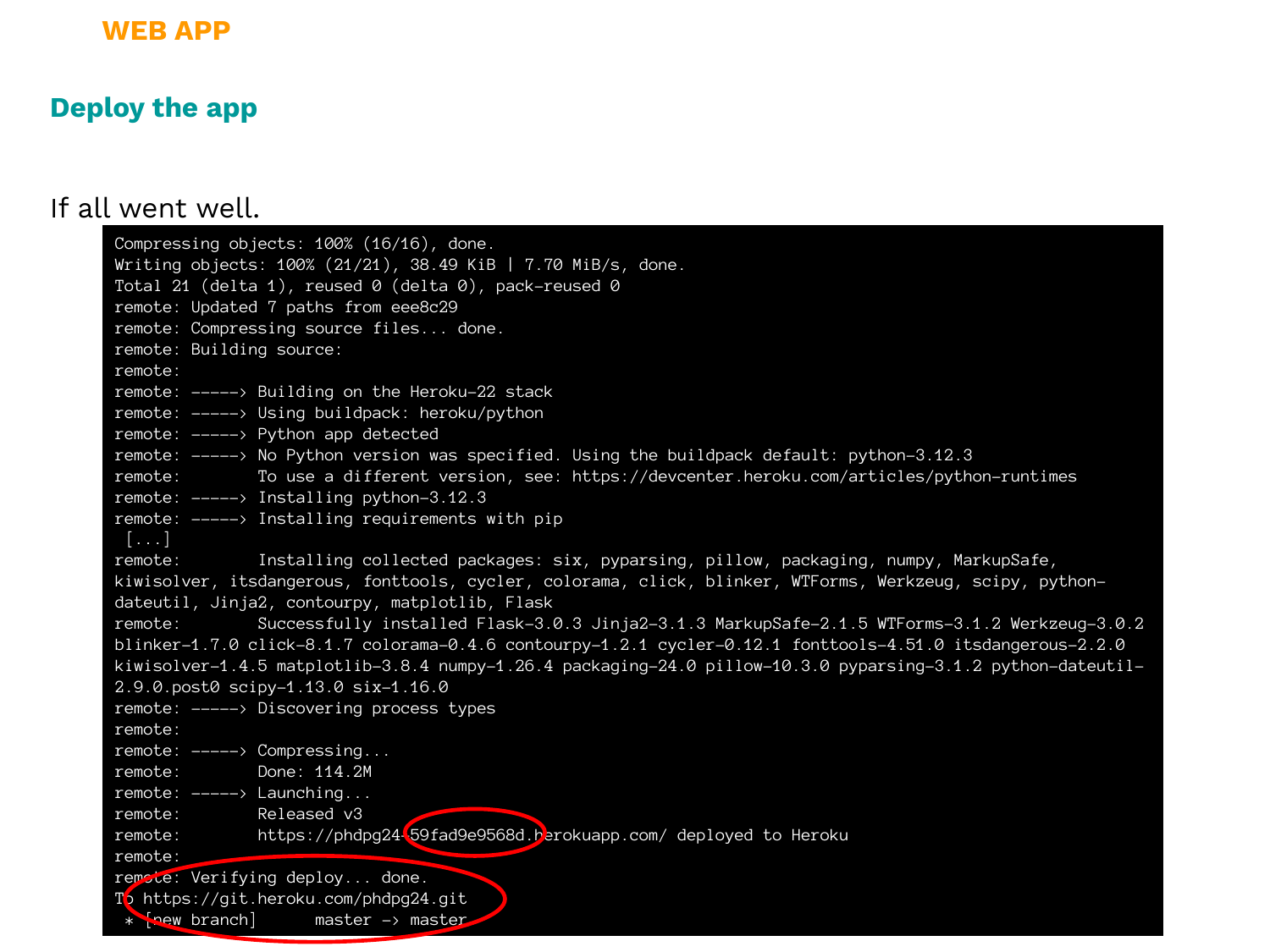

WEB APP
Deploy the app

If all went well.

Compressing objects: 100% (16/16), done.
Writing objects: 100% (21/21), 38.49 KiB | 7.70 MiB/s, done.
Total 21 (delta 1), reused 0 (delta 0), pack-reused 0
remote: Updated 7 paths from eee8c29
remote: Compressing source files... done.
remote: Building source:
remote:
remote: -----> Building on the Heroku-22 stack
remote: -----> Using buildpack: heroku/python
remote: -----> Python app detected
remote: -----> No Python version was specified. Using the buildpack default: python-3.12.3
remote:        To use a different version, see: https://devcenter.heroku.com/articles/python-runtimes
remote: -----> Installing python-3.12.3
remote: -----> Installing requirements with pip
 [...]
remote:        Installing collected packages: six, pyparsing, pillow, packaging, numpy, MarkupSafe, kiwisolver, itsdangerous, fonttools, cycler, colorama, click, blinker, WTForms, Werkzeug, scipy, python-dateutil, Jinja2, contourpy, matplotlib, Flask
remote:        Successfully installed Flask-3.0.3 Jinja2-3.1.3 MarkupSafe-2.1.5 WTForms-3.1.2 Werkzeug-3.0.2 blinker-1.7.0 click-8.1.7 colorama-0.4.6 contourpy-1.2.1 cycler-0.12.1 fonttools-4.51.0 itsdangerous-2.2.0 kiwisolver-1.4.5 matplotlib-3.8.4 numpy-1.26.4 packaging-24.0 pillow-10.3.0 pyparsing-3.1.2 python-dateutil-2.9.0.post0 scipy-1.13.0 six-1.16.0
remote: -----> Discovering process types
remote:
remote: -----> Compressing...
remote:        Done: 114.2M
remote: -----> Launching...
remote:        Released v3
remote:        https://phdpg24-59fad9e9568d.herokuapp.com/ deployed to Heroku
remote:
remote: Verifying deploy... done.
To https://git.heroku.com/phdpg24.git
 * [new branch]      master -> master
(phdpg)...> git init